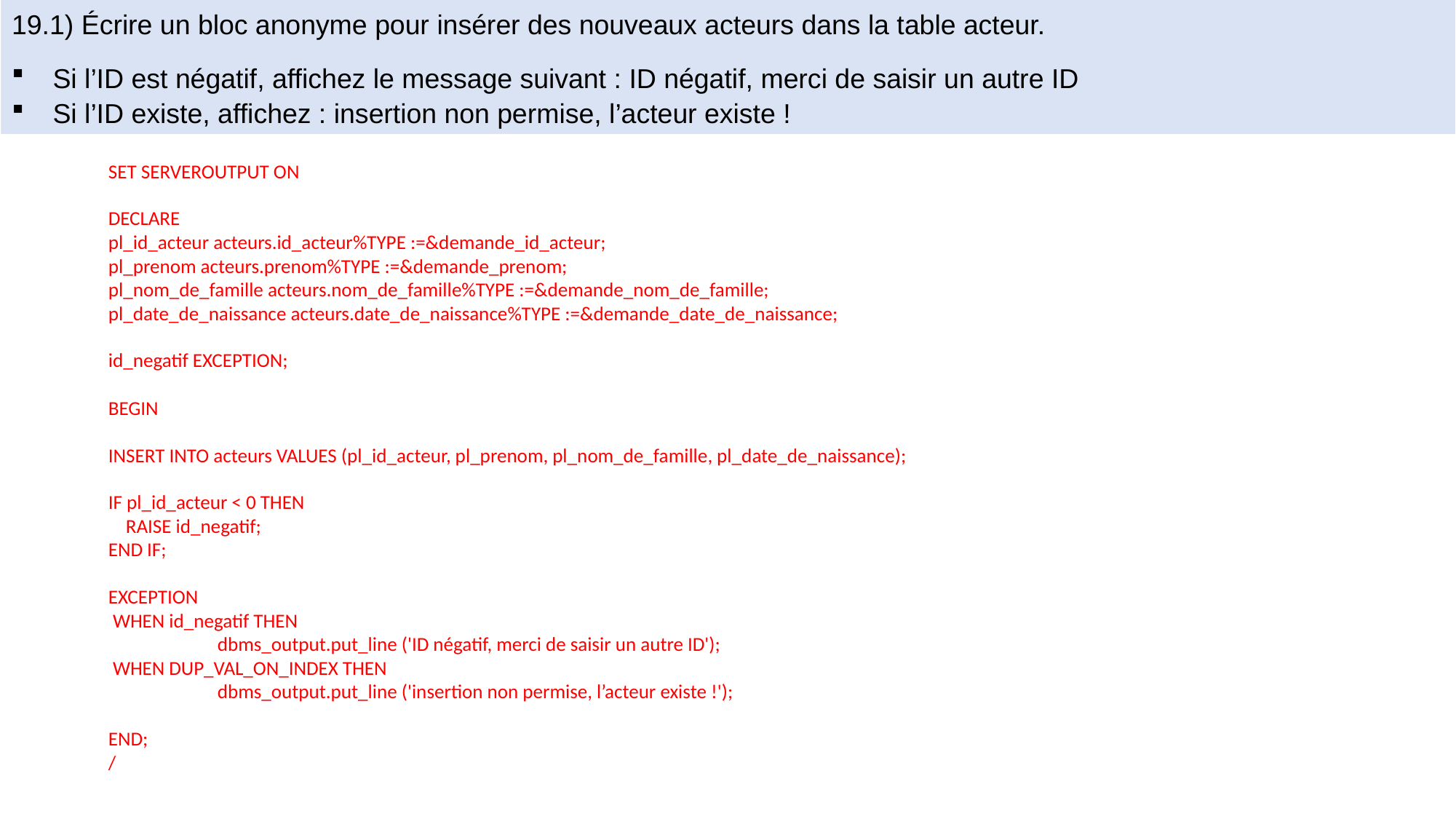

19.1) Écrire un bloc anonyme pour insérer des nouveaux acteurs dans la table acteur.
Si l’ID est négatif, affichez le message suivant : ID négatif, merci de saisir un autre ID
Si l’ID existe, affichez : insertion non permise, l’acteur existe !
SET SERVEROUTPUT ON

DECLARE
pl_id_acteur acteurs.id_acteur%TYPE :=&demande_id_acteur;
pl_prenom acteurs.prenom%TYPE :=&demande_prenom;
pl_nom_de_famille acteurs.nom_de_famille%TYPE :=&demande_nom_de_famille;
pl_date_de_naissance acteurs.date_de_naissance%TYPE :=&demande_date_de_naissance;

id_negatif EXCEPTION;

BEGIN

INSERT INTO acteurs VALUES (pl_id_acteur, pl_prenom, pl_nom_de_famille, pl_date_de_naissance);

IF pl_id_acteur < 0 THEN
    RAISE id_negatif;
END IF;

EXCEPTION
 WHEN id_negatif THEN
	dbms_output.put_line ('ID négatif, merci de saisir un autre ID');
 WHEN DUP_VAL_ON_INDEX THEN
	dbms_output.put_line ('insertion non permise, l’acteur existe !');

END;
/